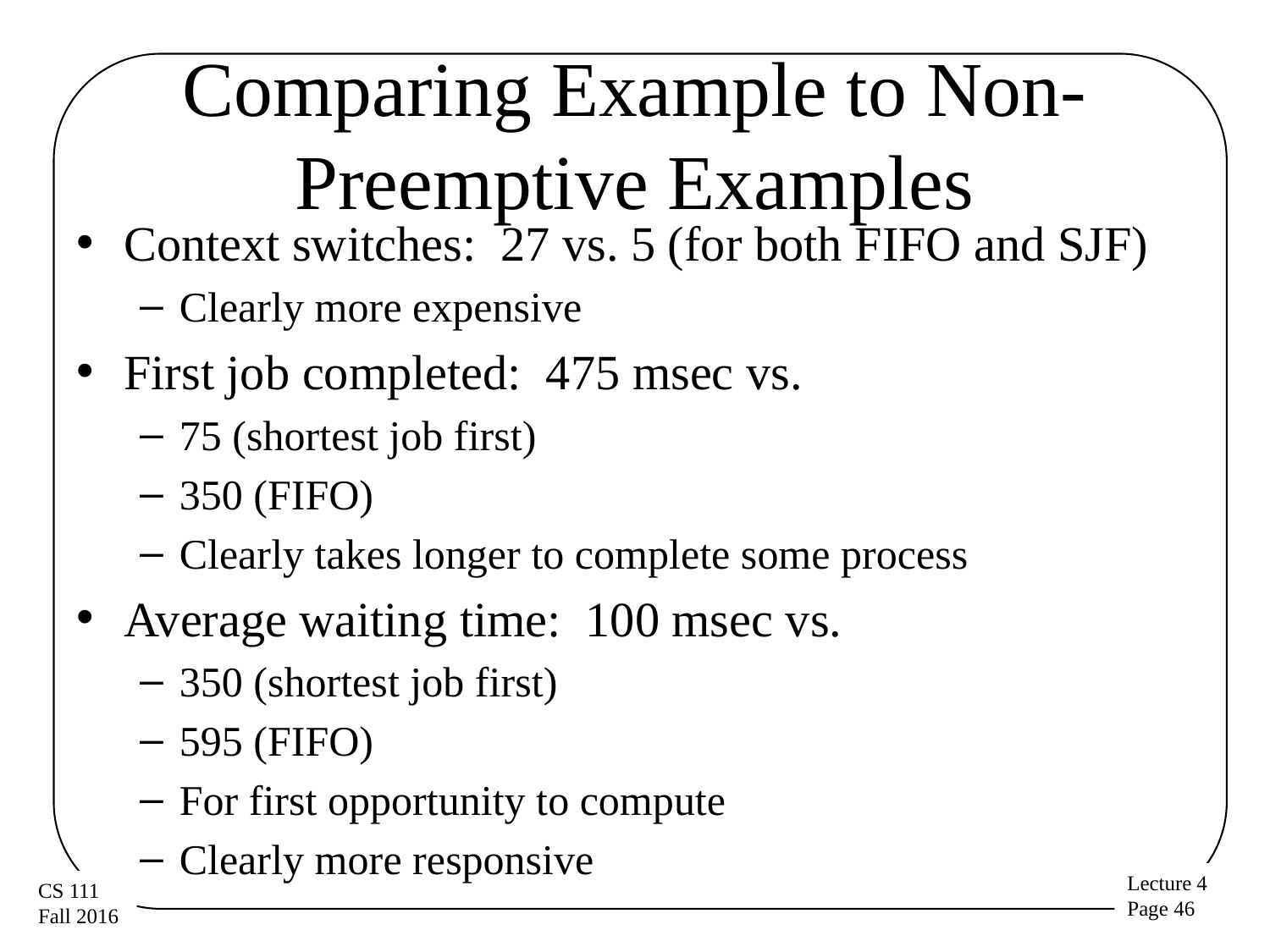

# Comparing Example to Non-Preemptive Examples
Context switches:  27 vs. 5 (for both FIFO and SJF)
Clearly more expensive
First job completed:  475 msec vs.
75 (shortest job first)
350 (FIFO)
Clearly takes longer to complete some process
Average waiting time:  100 msec vs.
350 (shortest job first)
595 (FIFO)
For first opportunity to compute
Clearly more responsive